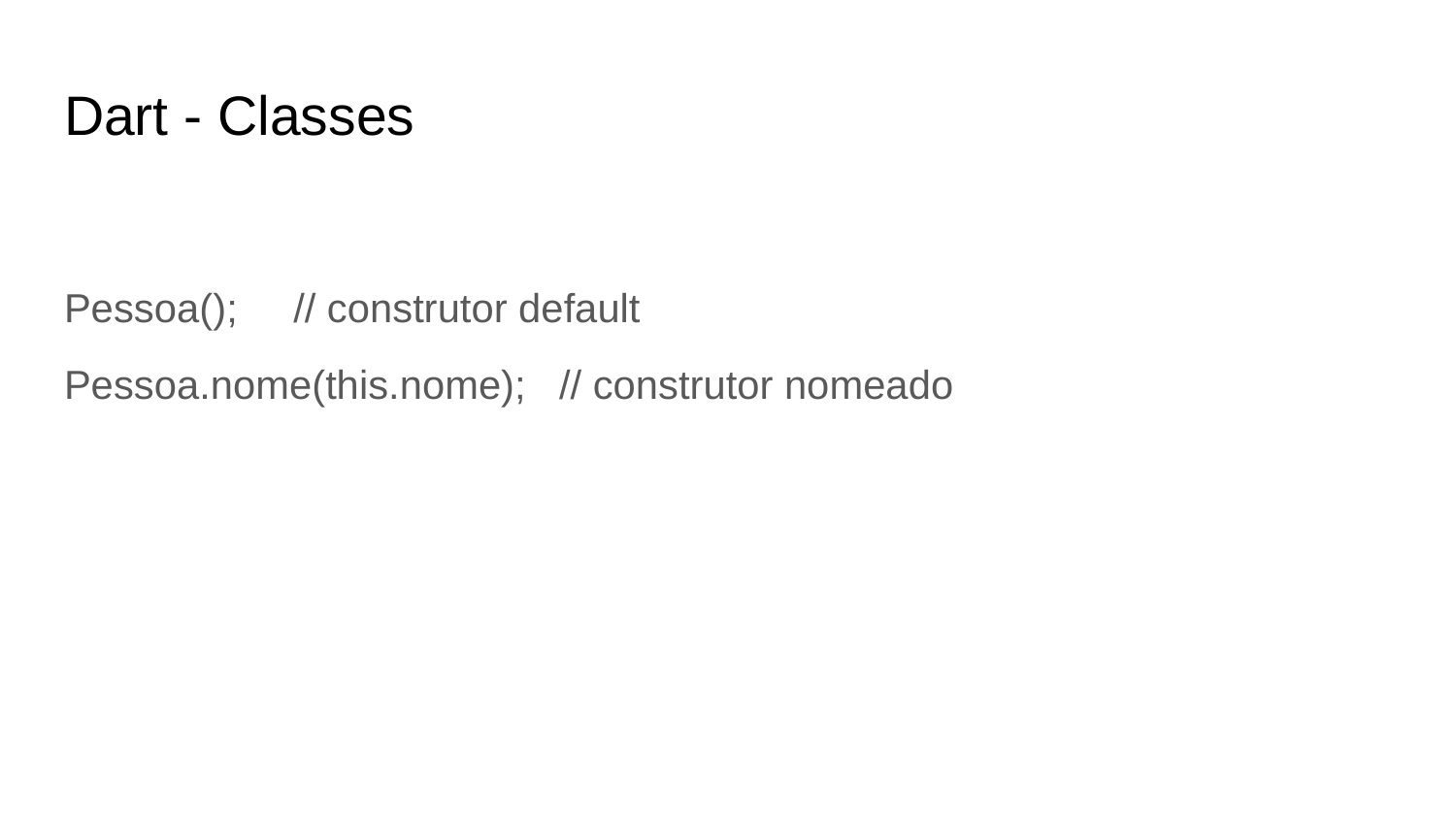

# Dart - Classes

Pessoa();     // construtor default
Pessoa.nome(this.nome);   // construtor nomeado